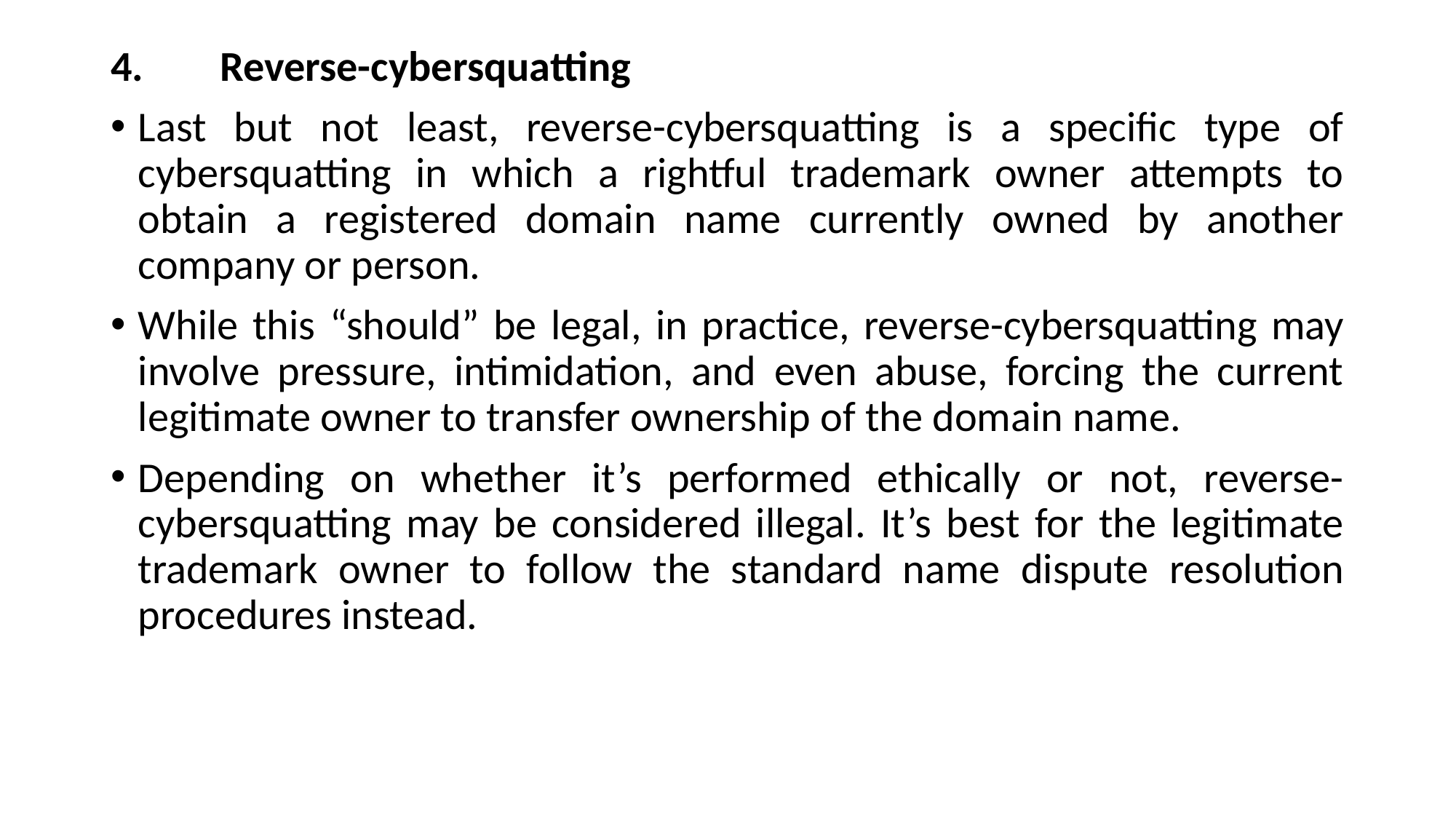

4.	Reverse-cybersquatting
Last but not least, reverse-cybersquatting is a specific type of cybersquatting in which a rightful trademark owner attempts to obtain a registered domain name currently owned by another company or person.
While this “should” be legal, in practice, reverse-cybersquatting may involve pressure, intimidation, and even abuse, forcing the current legitimate owner to transfer ownership of the domain name.
Depending on whether it’s performed ethically or not, reverse-cybersquatting may be considered illegal. It’s best for the legitimate trademark owner to follow the standard name dispute resolution procedures instead.